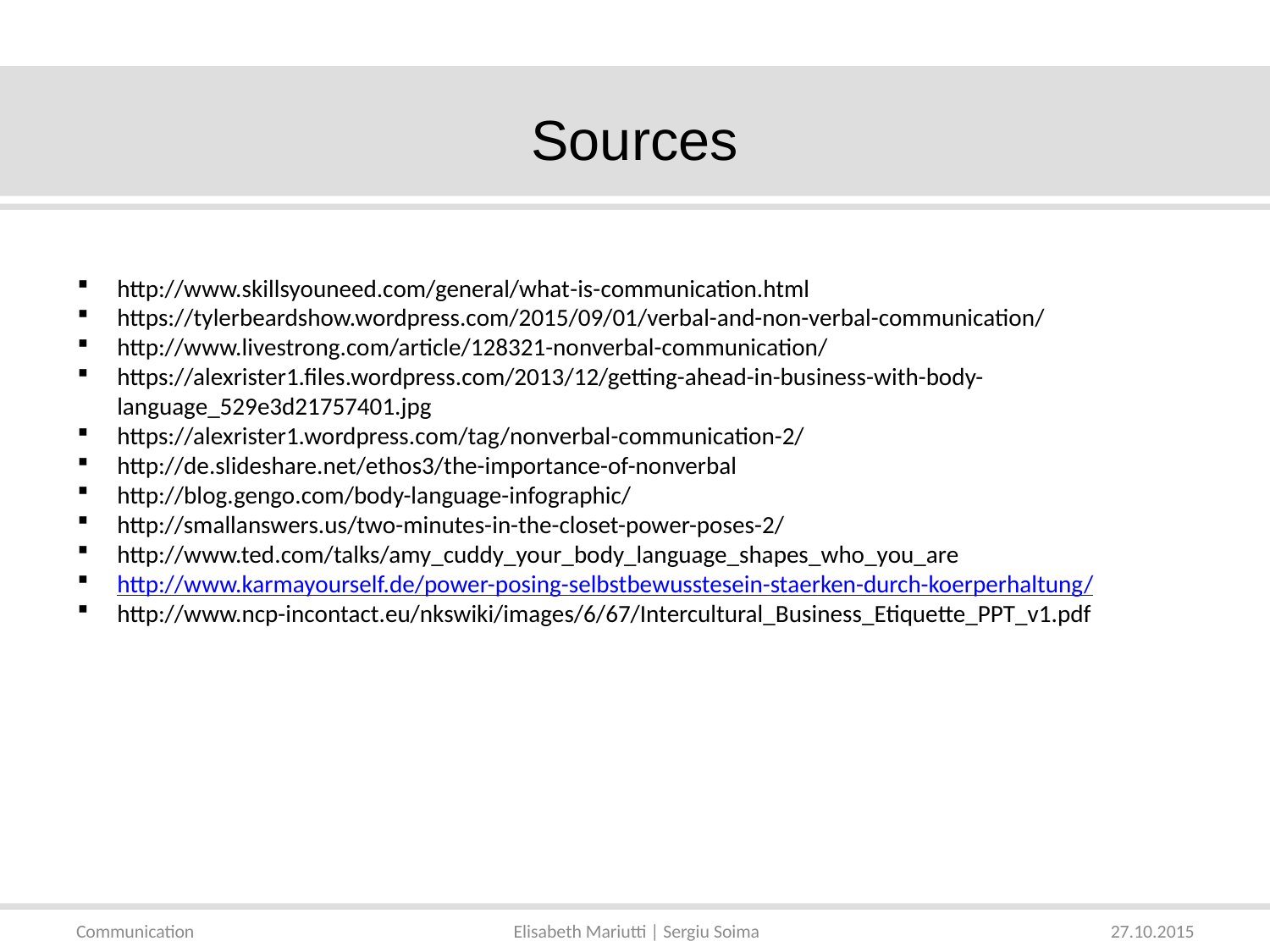

Sources

http://www.skillsyouneed.com/general/what-is-communication.html
https://tylerbeardshow.wordpress.com/2015/09/01/verbal-and-non-verbal-communication/
http://www.livestrong.com/article/128321-nonverbal-communication/
https://alexrister1.files.wordpress.com/2013/12/getting-ahead-in-business-with-body-language_529e3d21757401.jpg
https://alexrister1.wordpress.com/tag/nonverbal-communication-2/
http://de.slideshare.net/ethos3/the-importance-of-nonverbal
http://blog.gengo.com/body-language-infographic/
http://smallanswers.us/two-minutes-in-the-closet-power-poses-2/
http://www.ted.com/talks/amy_cuddy_your_body_language_shapes_who_you_are
http://www.karmayourself.de/power-posing-selbstbewusstesein-staerken-durch-koerperhaltung/
http://www.ncp-incontact.eu/nkswiki/images/6/67/Intercultural_Business_Etiquette_PPT_v1.pdf